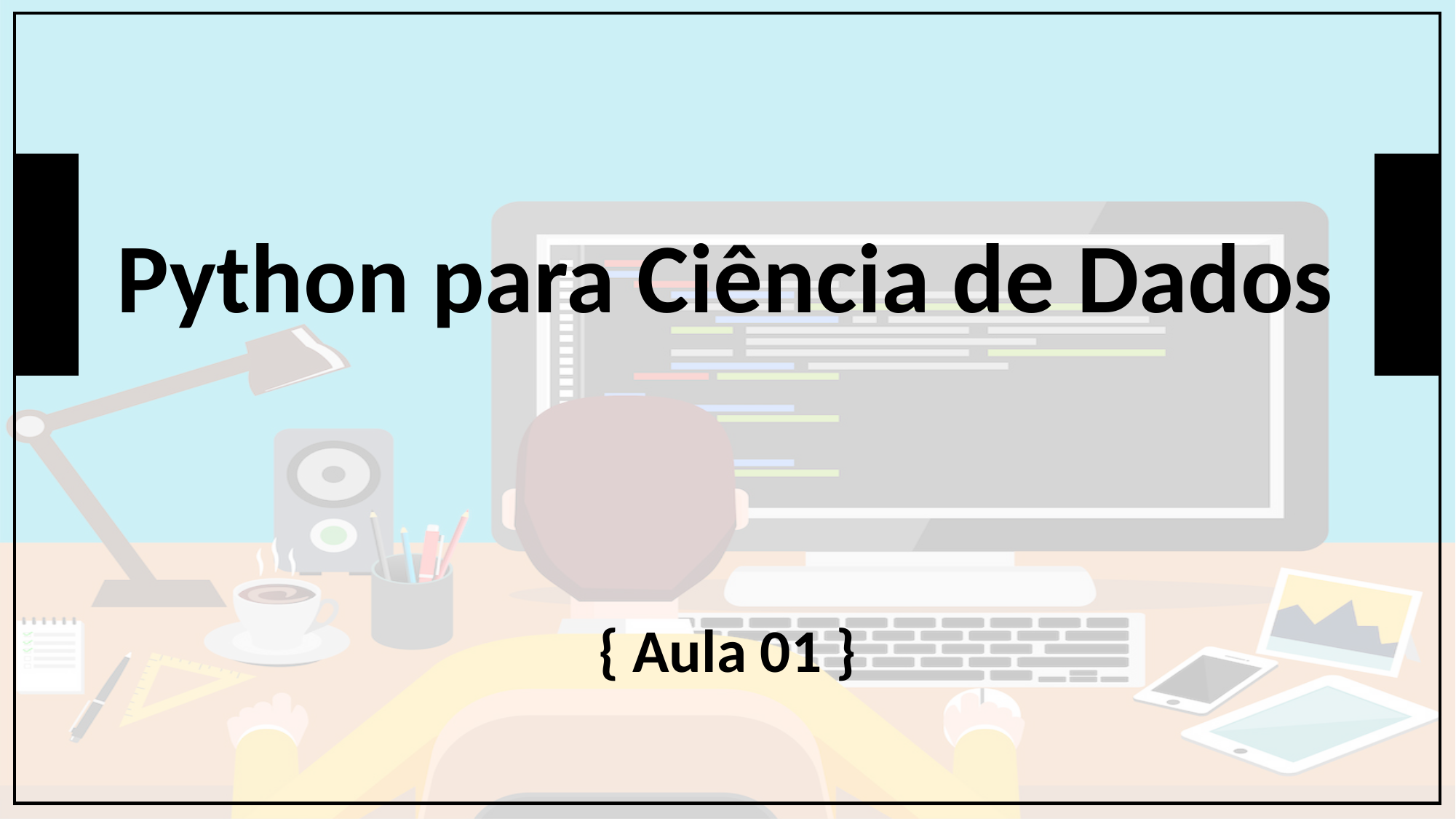

Python para Ciência de Dados
{ Aula 01 }